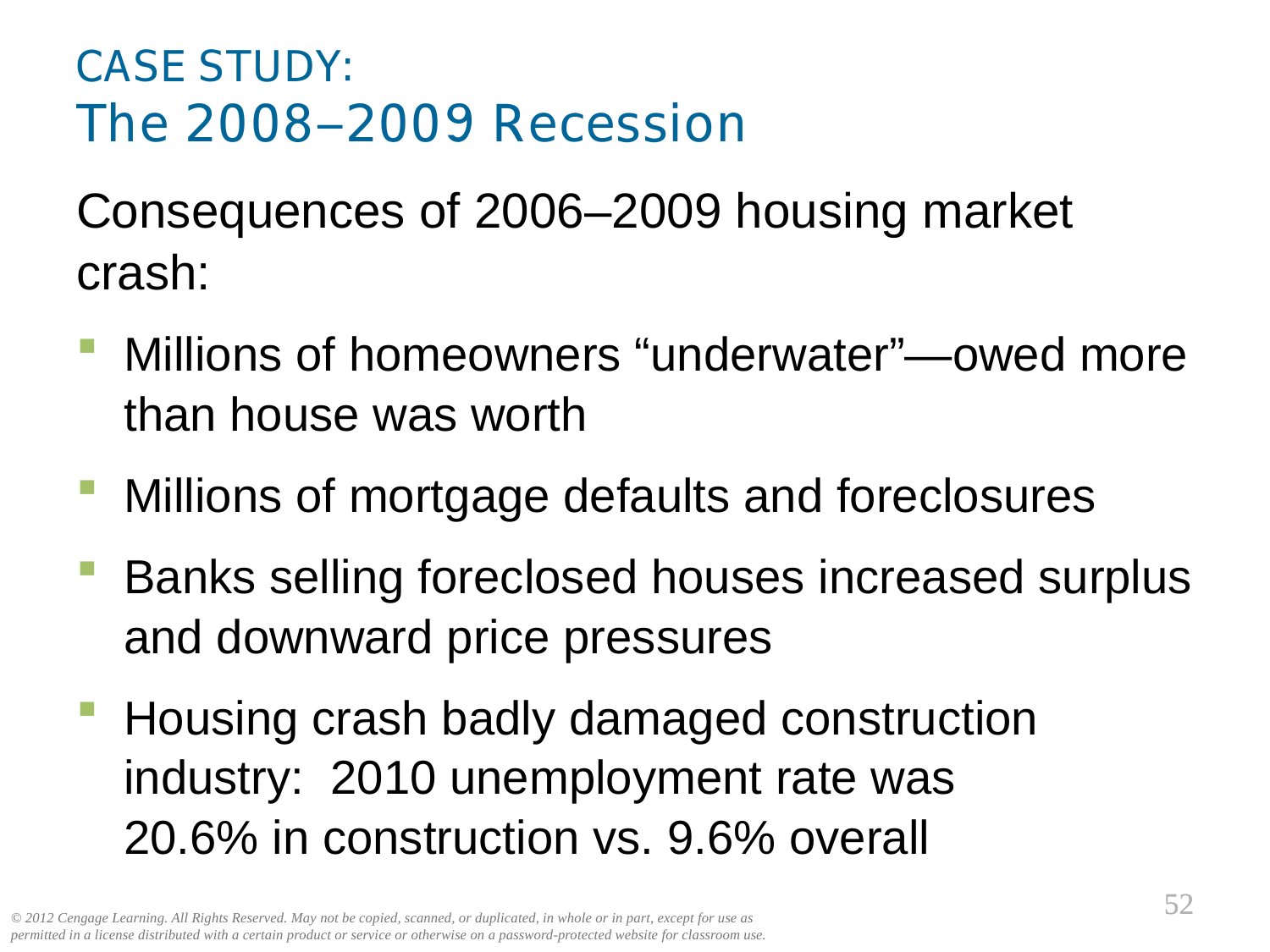

# CASE STUDY: The 2008–2009 Recession
Consequences of 2006–2009 housing market crash:
Millions of homeowners “underwater”—owed more than house was worth
Millions of mortgage defaults and foreclosures
Banks selling foreclosed houses increased surplus and downward price pressures
Housing crash badly damaged construction industry:  2010 unemployment rate was
20.6% in construction vs. 9.6% overall